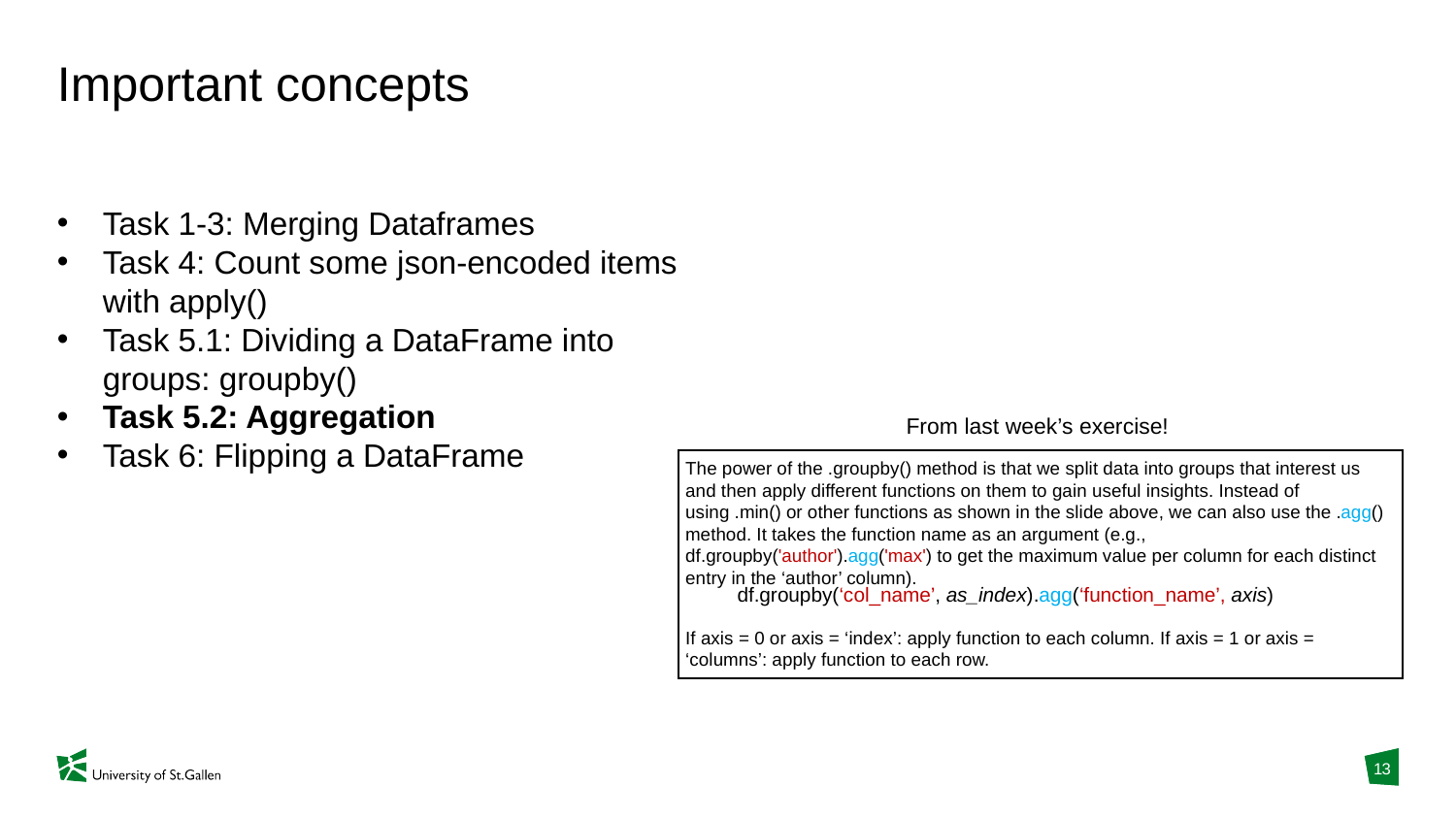

# Important concepts
Task 1-3: Merging Dataframes
Task 4: Count some json-encoded items with apply()
Task 5.1: Dividing a DataFrame into groups: groupby()
Task 5.2: Aggregation
Task 6: Flipping a DataFrame
From last week’s exercise!
The power of the .groupby() method is that we split data into groups that interest us and then apply different functions on them to gain useful insights. Instead of using .min() or other functions as shown in the slide above, we can also use the .agg() method. It takes the function name as an argument (e.g., df.groupby('author').agg('max') to get the maximum value per column for each distinct entry in the ‘author’ column).

df.groupby(‘col_name’, as_index).agg(‘function_name’, axis)
If axis = 0 or axis = ‘index’: apply function to each column. If axis = 1 or axis = ‘columns’: apply function to each row.
13